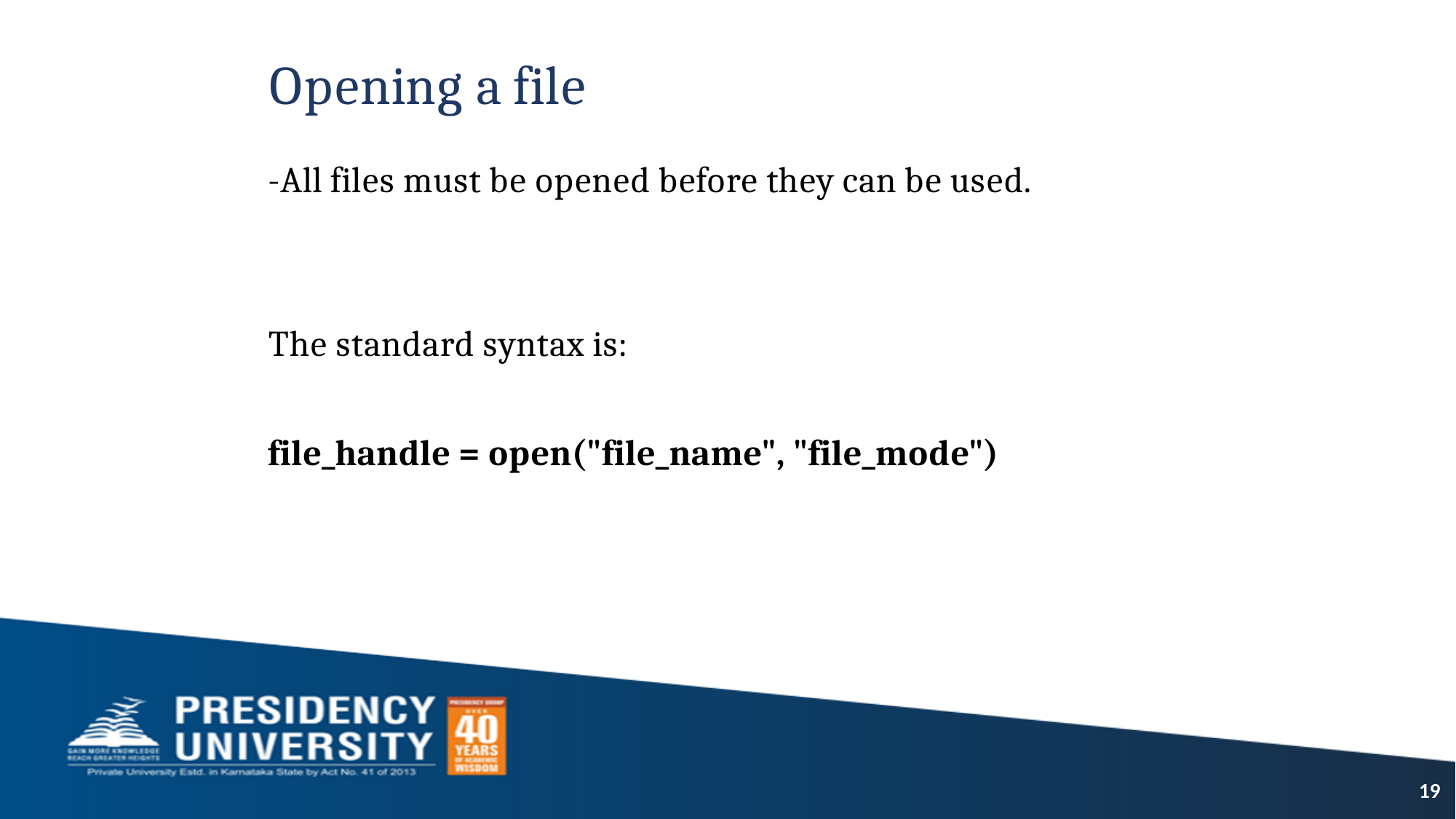

# Opening a file
-All files must be opened before they can be used.

The standard syntax is:

file_handle = open("file_name", "file_mode")

19